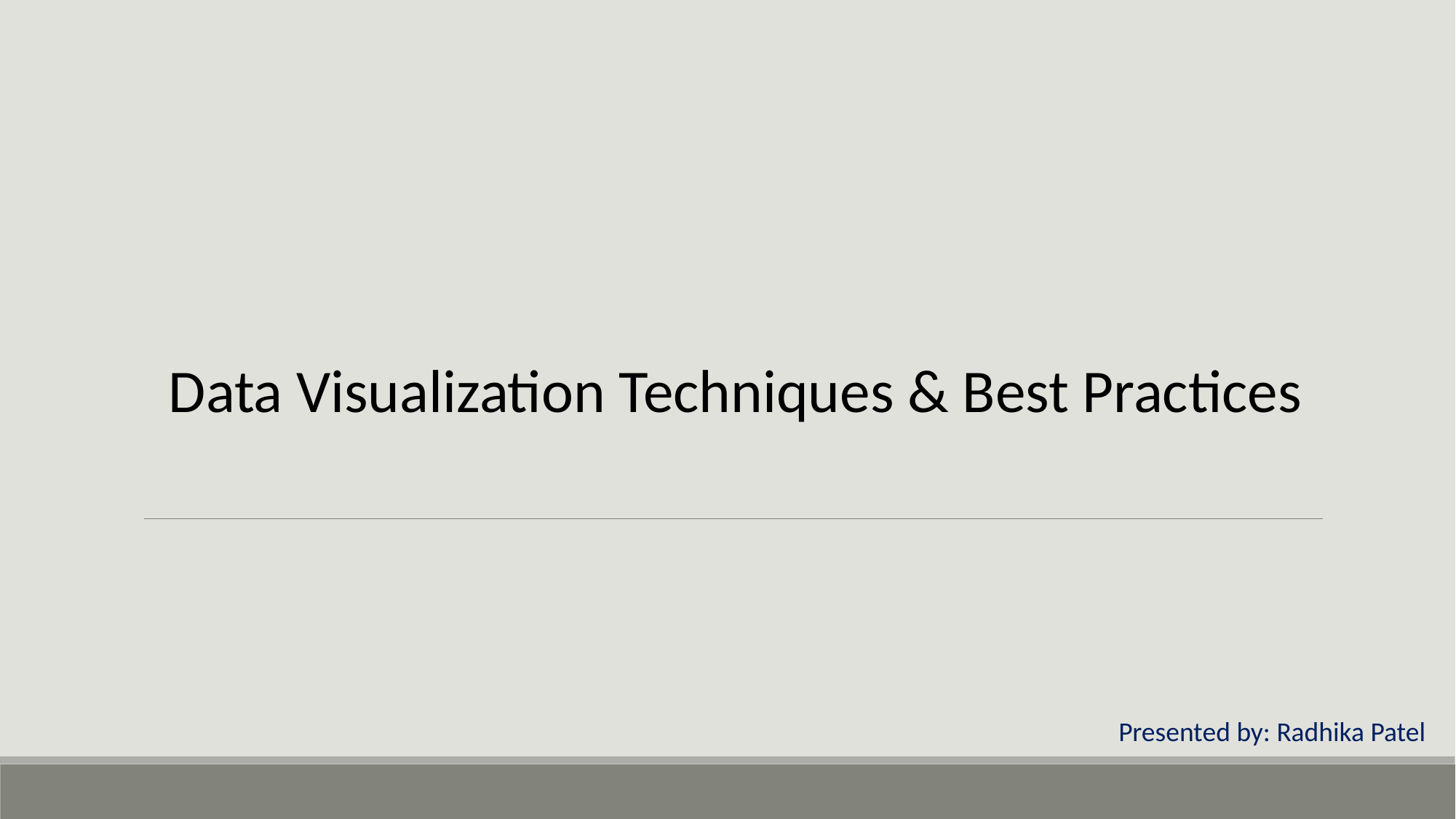

Data Visualization Techniques & Best Practices

Presented by: Radhika Patel